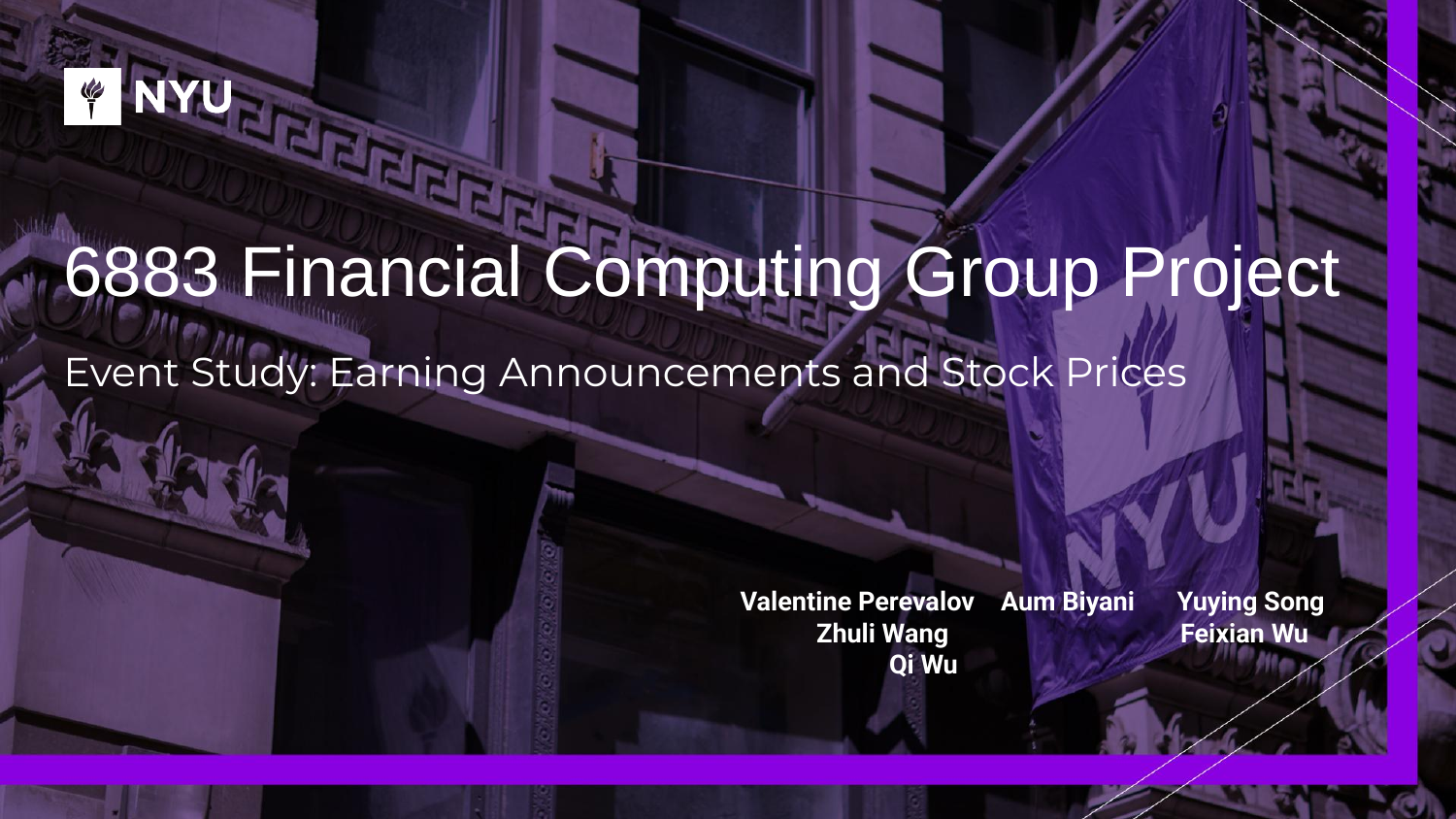

# 6883 Financial Computing Group Project
Event Study: Earning Announcements and Stock Prices

Valentine Perevalov    Aum Biyani  	Yuying Song
Zhuli Wang		Feixian Wu 		Qi Wu